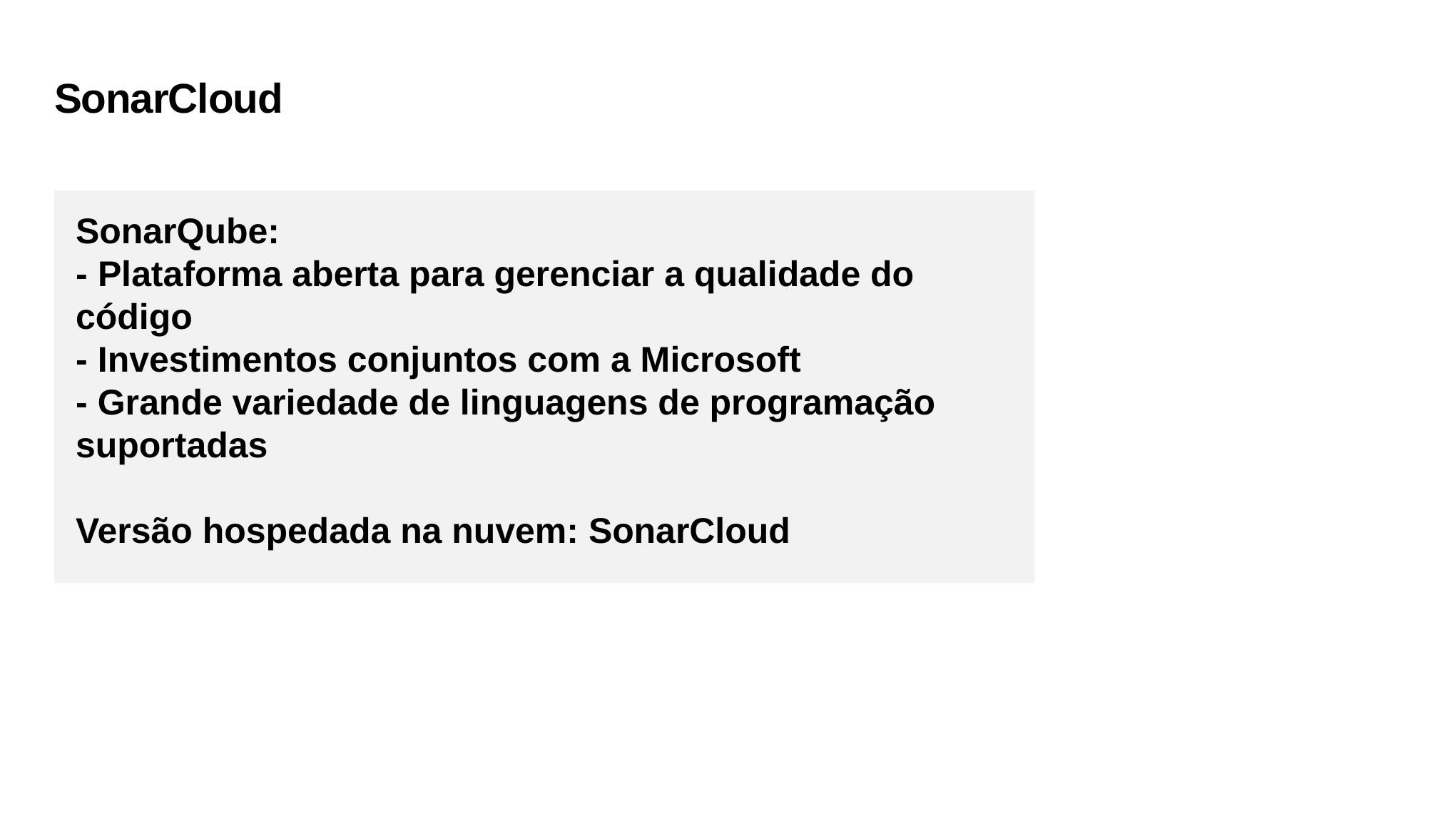

# SonarCloud
SonarQube:
- Plataforma aberta para gerenciar a qualidade do código
- Investimentos conjuntos com a Microsoft
- Grande variedade de linguagens de programação suportadas

Versão hospedada na nuvem: SonarCloud